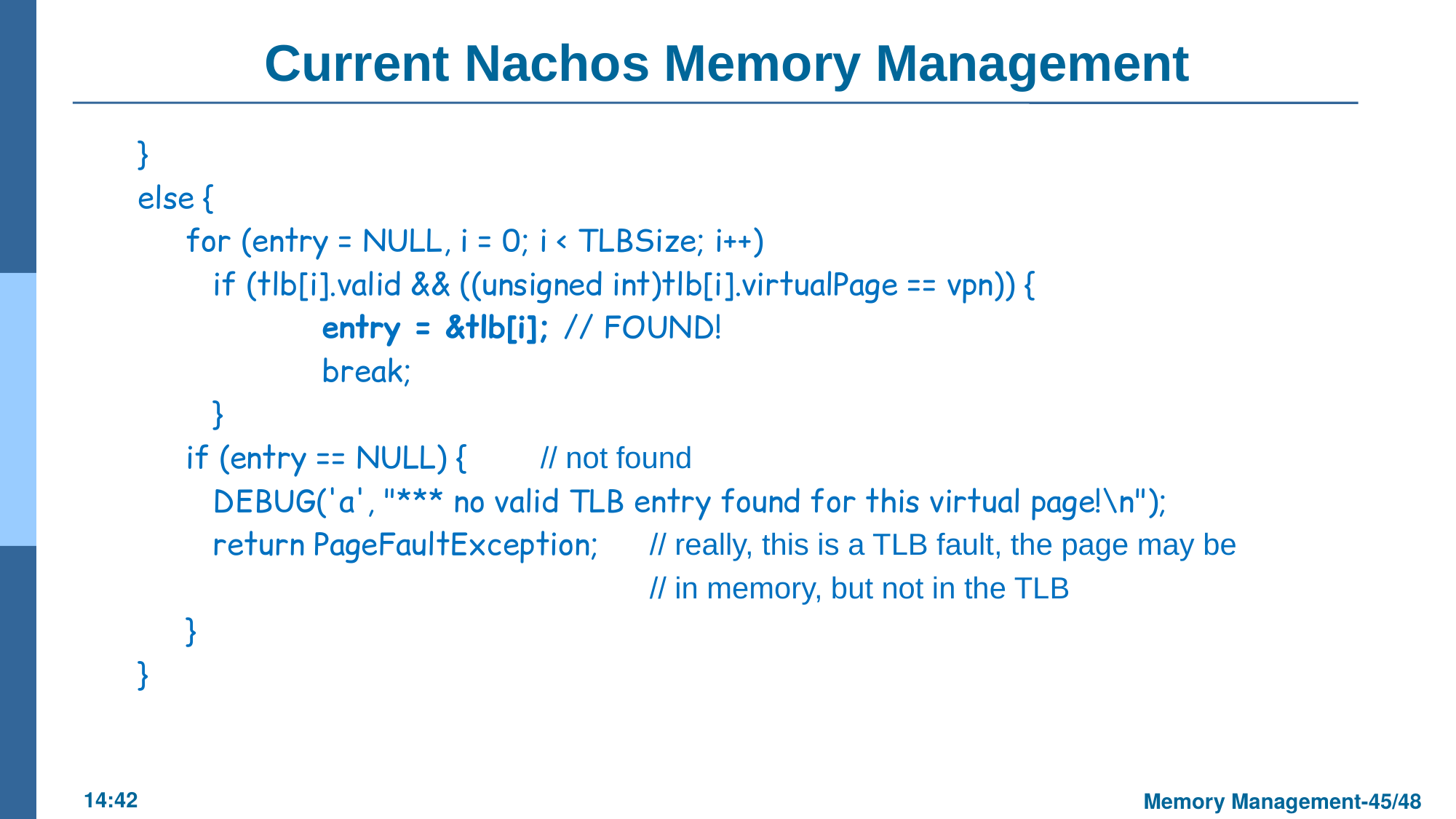

# Current Nachos Memory Management
}
else {
for (entry = NULL, i = 0; i < TLBSize; i++)
	if (tlb[i].valid && ((unsigned int)tlb[i].virtualPage == vpn)) {
		entry = &tlb[i]; // FOUND!
		break;
	}
if (entry == NULL) { 	// not found
	DEBUG('a', "*** no valid TLB entry found for this virtual page!\n");
	return PageFaultException; 	// really, this is a TLB fault, the page may be
					// in memory, but not in the TLB
}
}